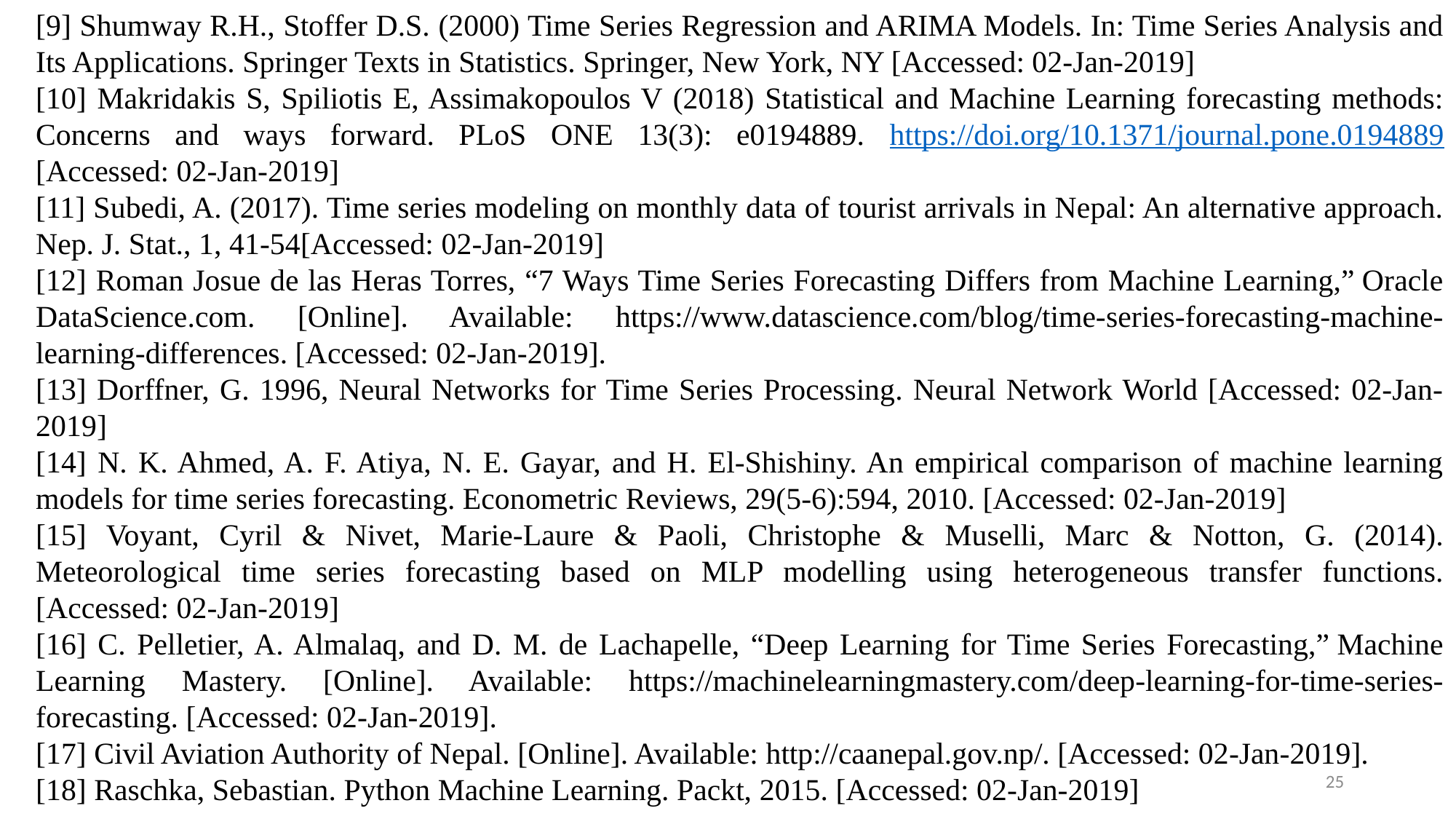

[9] Shumway R.H., Stoffer D.S. (2000) Time Series Regression and ARIMA Models. In: Time Series Analysis and Its Applications. Springer Texts in Statistics. Springer, New York, NY [Accessed: 02-Jan-2019]
[10] Makridakis S, Spiliotis E, Assimakopoulos V (2018) Statistical and Machine Learning forecasting methods: Concerns and ways forward. PLoS ONE 13(3): e0194889. https://doi.org/10.1371/journal.pone.0194889 [Accessed: 02-Jan-2019]
[11] Subedi, A. (2017). Time series modeling on monthly data of tourist arrivals in Nepal: An alternative approach. Nep. J. Stat., 1, 41-54[Accessed: 02-Jan-2019]
[12] Roman Josue de las Heras Torres, “7 Ways Time Series Forecasting Differs from Machine Learning,” Oracle DataScience.com. [Online]. Available: https://www.datascience.com/blog/time-series-forecasting-machine-learning-differences. [Accessed: 02-Jan-2019].
[13] Dorffner, G. 1996, Neural Networks for Time Series Processing. Neural Network World [Accessed: 02-Jan-2019]
[14] N. K. Ahmed, A. F. Atiya, N. E. Gayar, and H. El-Shishiny. An empirical comparison of machine learning models for time series forecasting. Econometric Reviews, 29(5-6):594, 2010. [Accessed: 02-Jan-2019]
[15] Voyant, Cyril & Nivet, Marie-Laure & Paoli, Christophe & Muselli, Marc & Notton, G. (2014). Meteorological time series forecasting based on MLP modelling using heterogeneous transfer functions. [Accessed: 02-Jan-2019]
[16] C. Pelletier, A. Almalaq, and D. M. de Lachapelle, “Deep Learning for Time Series Forecasting,” Machine Learning Mastery. [Online]. Available: https://machinelearningmastery.com/deep-learning-for-time-series-forecasting. [Accessed: 02-Jan-2019].
[17] Civil Aviation Authority of Nepal. [Online]. Available: http://caanepal.gov.np/. [Accessed: 02-Jan-2019].
[18] Raschka, Sebastian. Python Machine Learning. Packt, 2015. [Accessed: 02-Jan-2019]

25